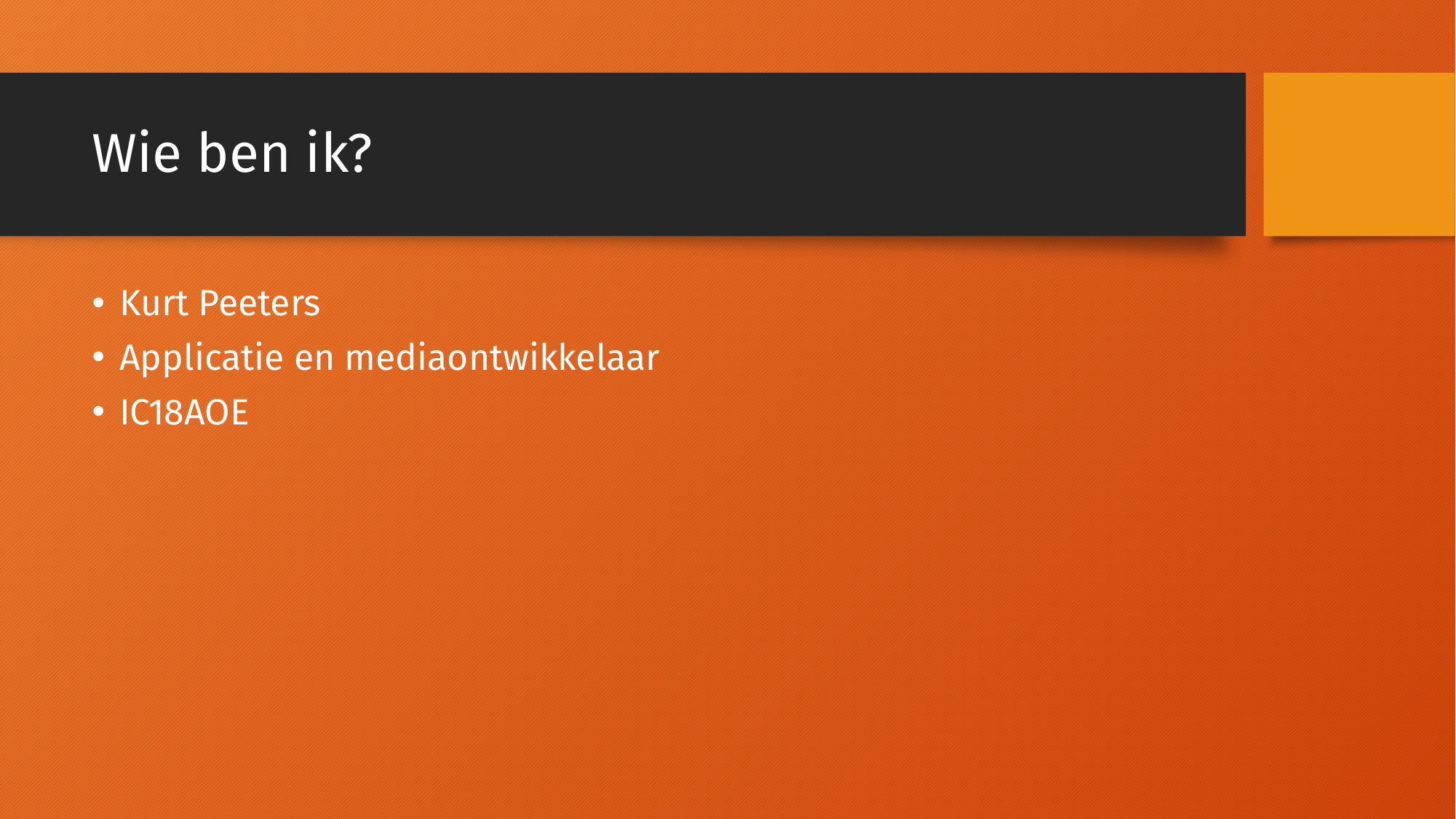

# Wie ben ik?
Kurt Peeters
Applicatie en mediaontwikkelaar
IC18AOE